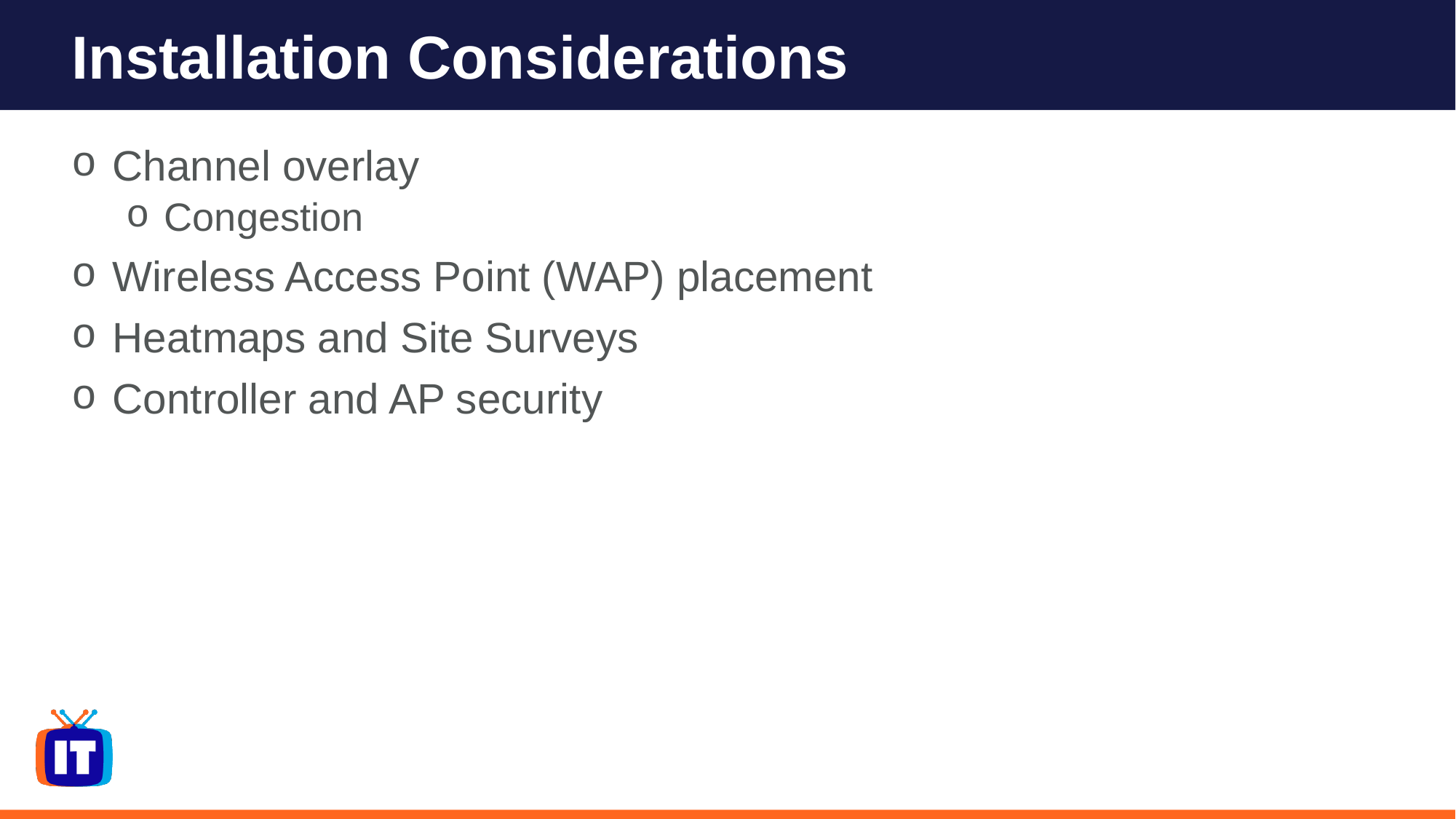

# Installation Considerations
Channel overlay
 Congestion
Wireless Access Point (WAP) placement
Heatmaps and Site Surveys
Controller and AP security